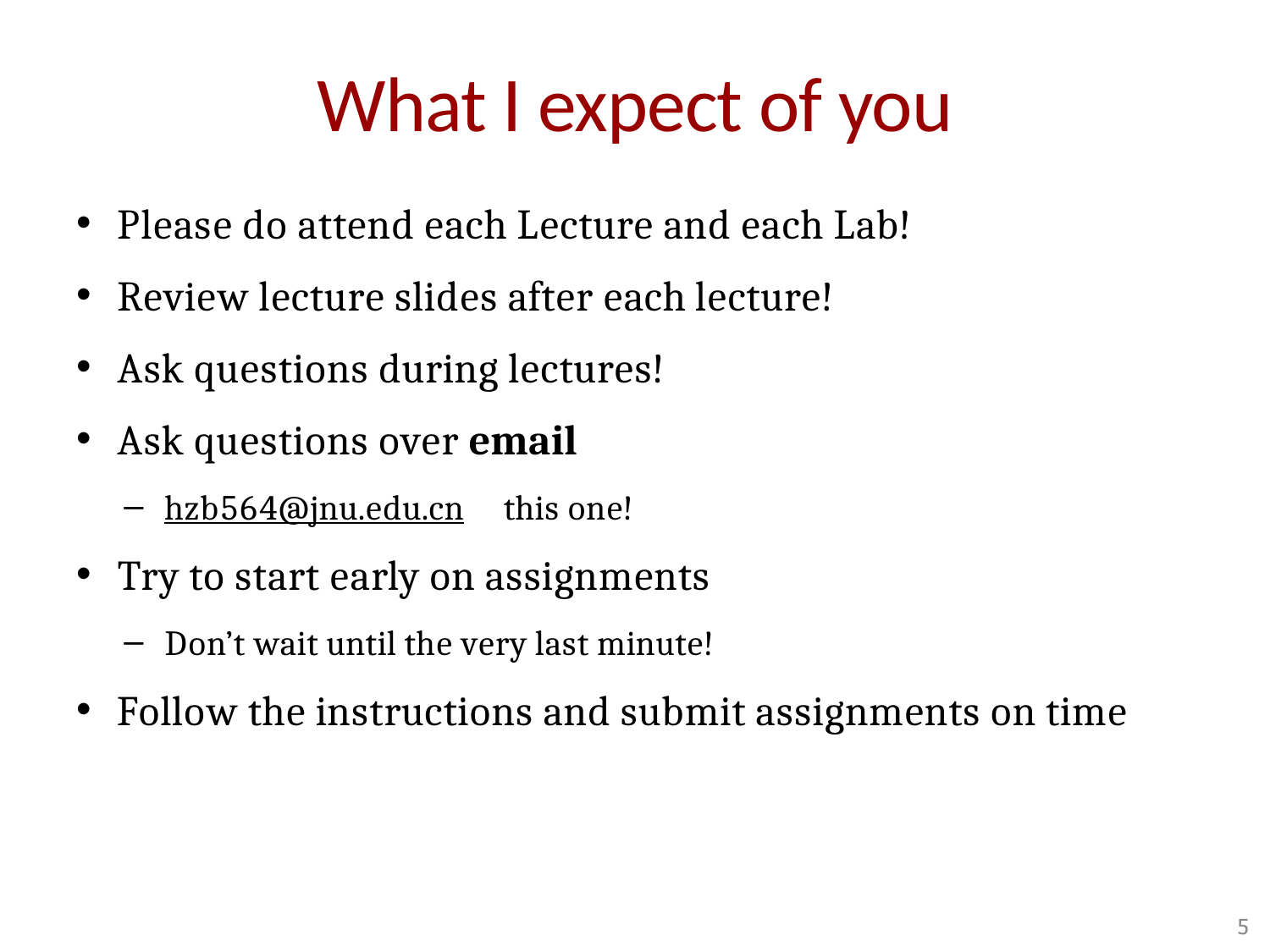

# What I expect of you
Please do attend each Lecture and each Lab!
Review lecture slides after each lecture!
Ask questions during lectures!
Ask questions over email
hzb564@jnu.edu.cn     this one!
Try to start early on assignments
Don’t wait until the very last minute!
Follow the instructions and submit assignments on time
5